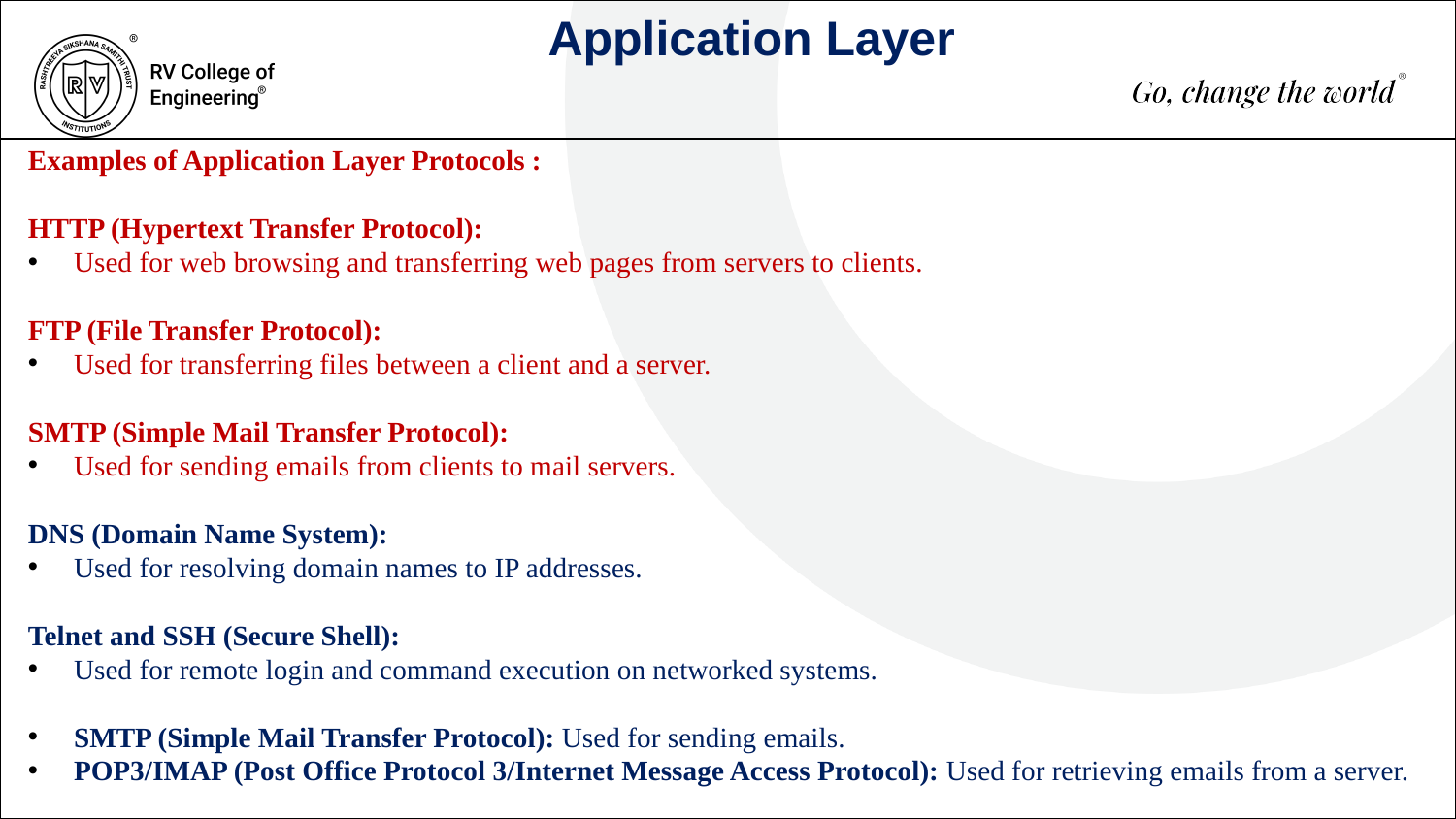

Application Layer

Examples of Application Layer Protocols :

HTTP (Hypertext Transfer Protocol):
Used for web browsing and transferring web pages from servers to clients.

FTP (File Transfer Protocol):
Used for transferring files between a client and a server.

SMTP (Simple Mail Transfer Protocol):
Used for sending emails from clients to mail servers.

DNS (Domain Name System):
Used for resolving domain names to IP addresses.

Telnet and SSH (Secure Shell):
Used for remote login and command execution on networked systems.

SMTP (Simple Mail Transfer Protocol): Used for sending emails.
POP3/IMAP (Post Office Protocol 3/Internet Message Access Protocol): Used for retrieving emails from a server.